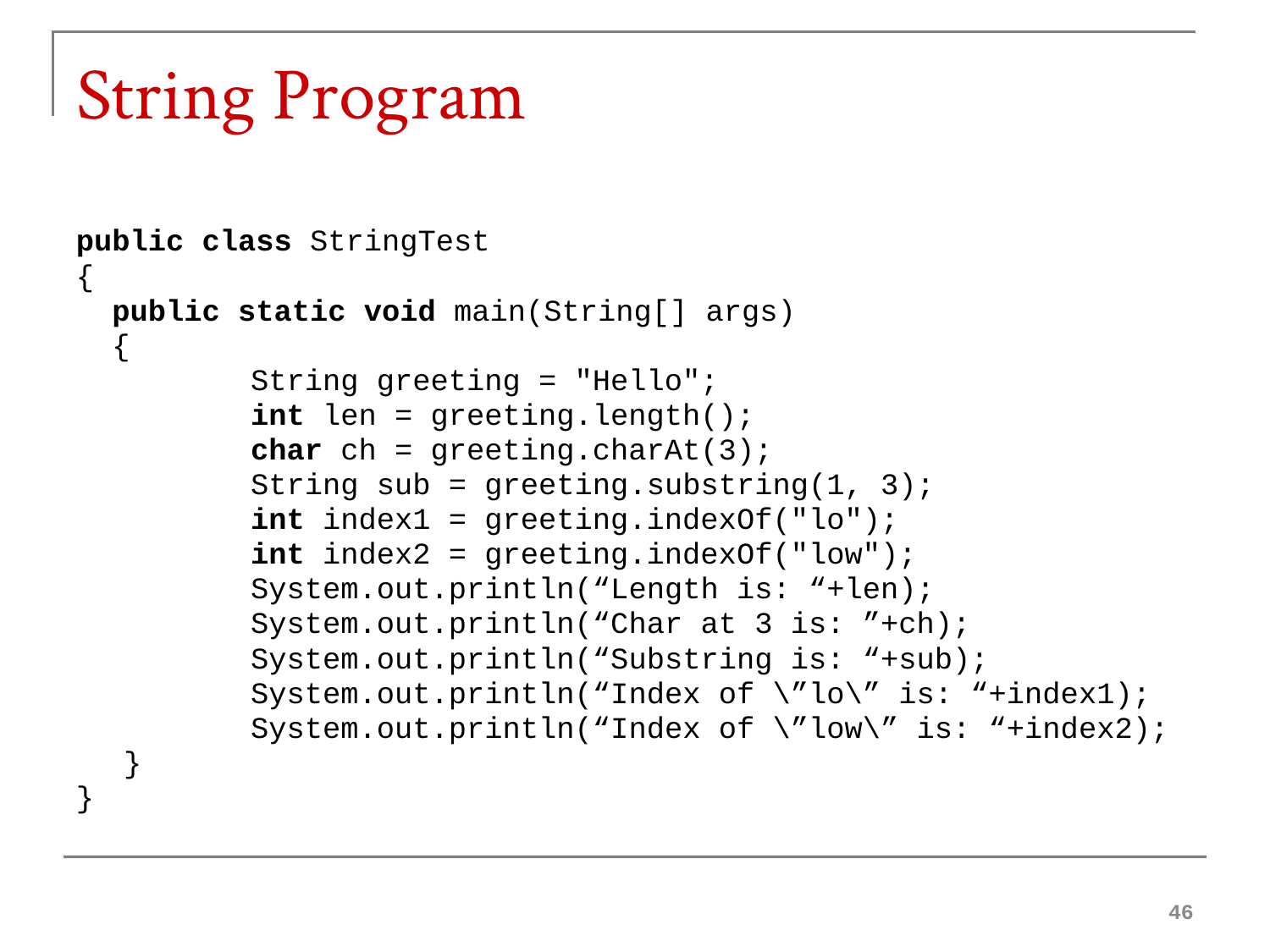

# String Program
public class StringTest
{
  public static void main(String[] args)
  {
		String greeting = "Hello";
		int len = greeting.length();
		char ch = greeting.charAt(3);
		String sub = greeting.substring(1, 3);
		int index1 = greeting.indexOf("lo");
		int index2 = greeting.indexOf("low");
		System.out.println(“Length is: “+len);
		System.out.println(“Char at 3 is: ”+ch);
		System.out.println(“Substring is: “+sub);
		System.out.println(“Index of \”lo\” is: “+index1);
		System.out.println(“Index of \”low\” is: “+index2);
	}
}
46